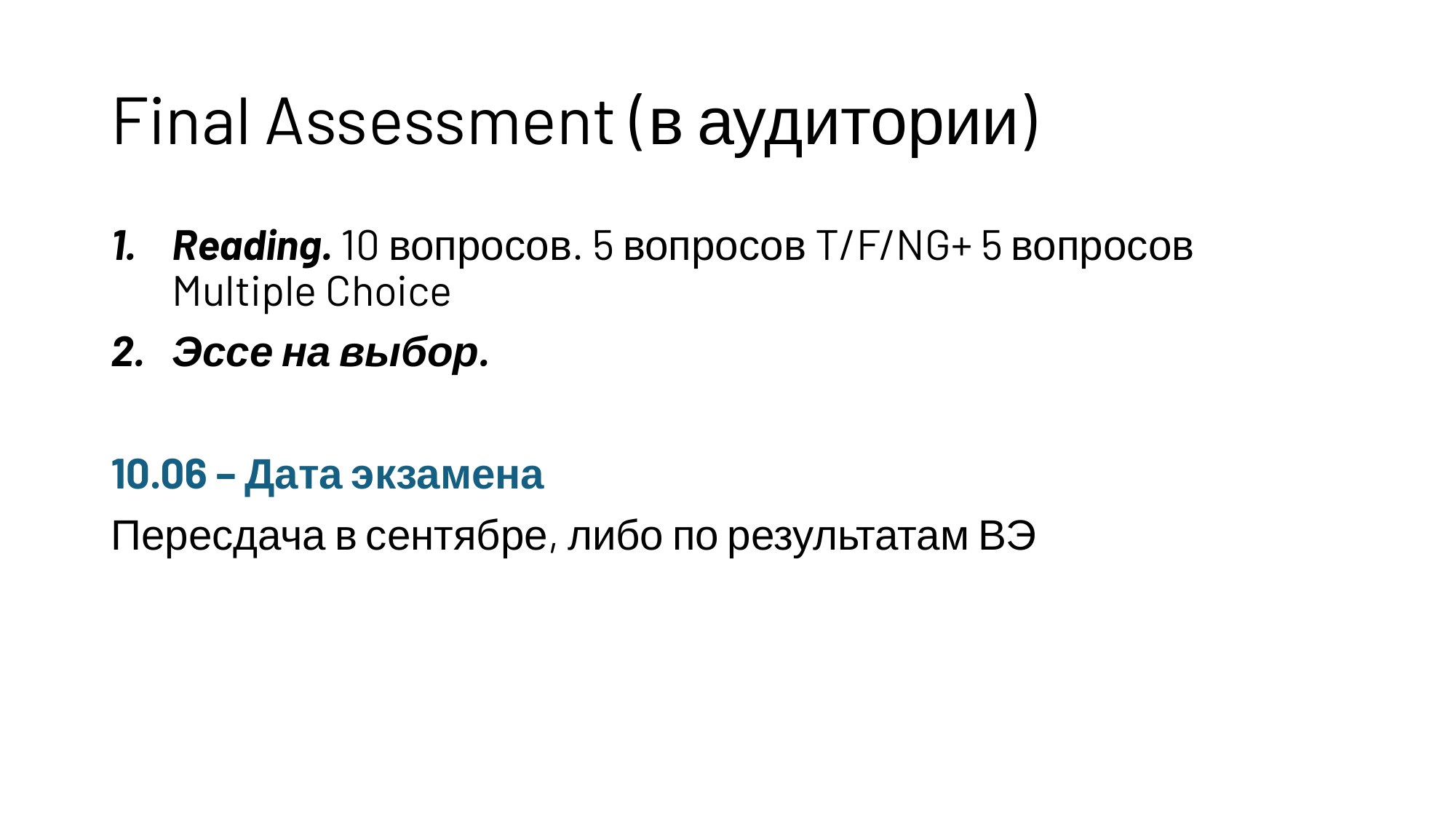

# Final Assessment (в аудитории)
Reading. 10 вопросов. 5 вопросов T/F/NG+ 5 вопросов Multiple Choice
Эссе на выбор.

10.06 – Дата экзамена
Пересдача в сентябре, либо по результатам ВЭ